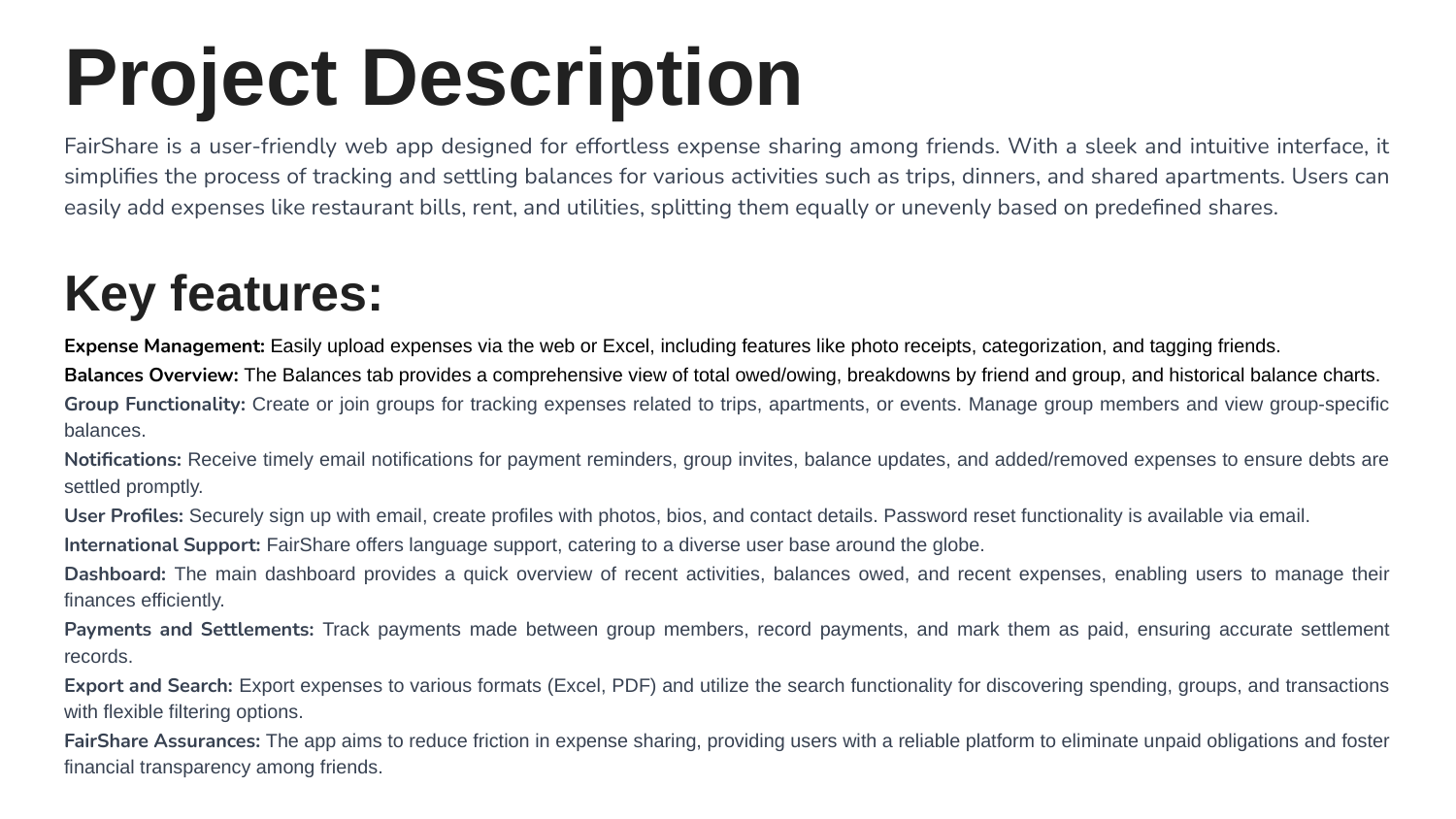

# Project Description
FairShare is a user-friendly web app designed for effortless expense sharing among friends. With a sleek and intuitive interface, it simplifies the process of tracking and settling balances for various activities such as trips, dinners, and shared apartments. Users can easily add expenses like restaurant bills, rent, and utilities, splitting them equally or unevenly based on predefined shares.
Key features:

Expense Management: Easily upload expenses via the web or Excel, including features like photo receipts, categorization, and tagging friends.

Balances Overview: The Balances tab provides a comprehensive view of total owed/owing, breakdowns by friend and group, and historical balance charts.

Group Functionality: Create or join groups for tracking expenses related to trips, apartments, or events. Manage group members and view group-specific balances.

Notifications: Receive timely email notifications for payment reminders, group invites, balance updates, and added/removed expenses to ensure debts are settled promptly.

User Profiles: Securely sign up with email, create profiles with photos, bios, and contact details. Password reset functionality is available via email.

International Support: FairShare offers language support, catering to a diverse user base around the globe.

Dashboard: The main dashboard provides a quick overview of recent activities, balances owed, and recent expenses, enabling users to manage their finances efficiently.

Payments and Settlements: Track payments made between group members, record payments, and mark them as paid, ensuring accurate settlement records.

Export and Search: Export expenses to various formats (Excel, PDF) and utilize the search functionality for discovering spending, groups, and transactions with flexible filtering options.

FairShare Assurances: The app aims to reduce friction in expense sharing, providing users with a reliable platform to eliminate unpaid obligations and foster financial transparency among friends.